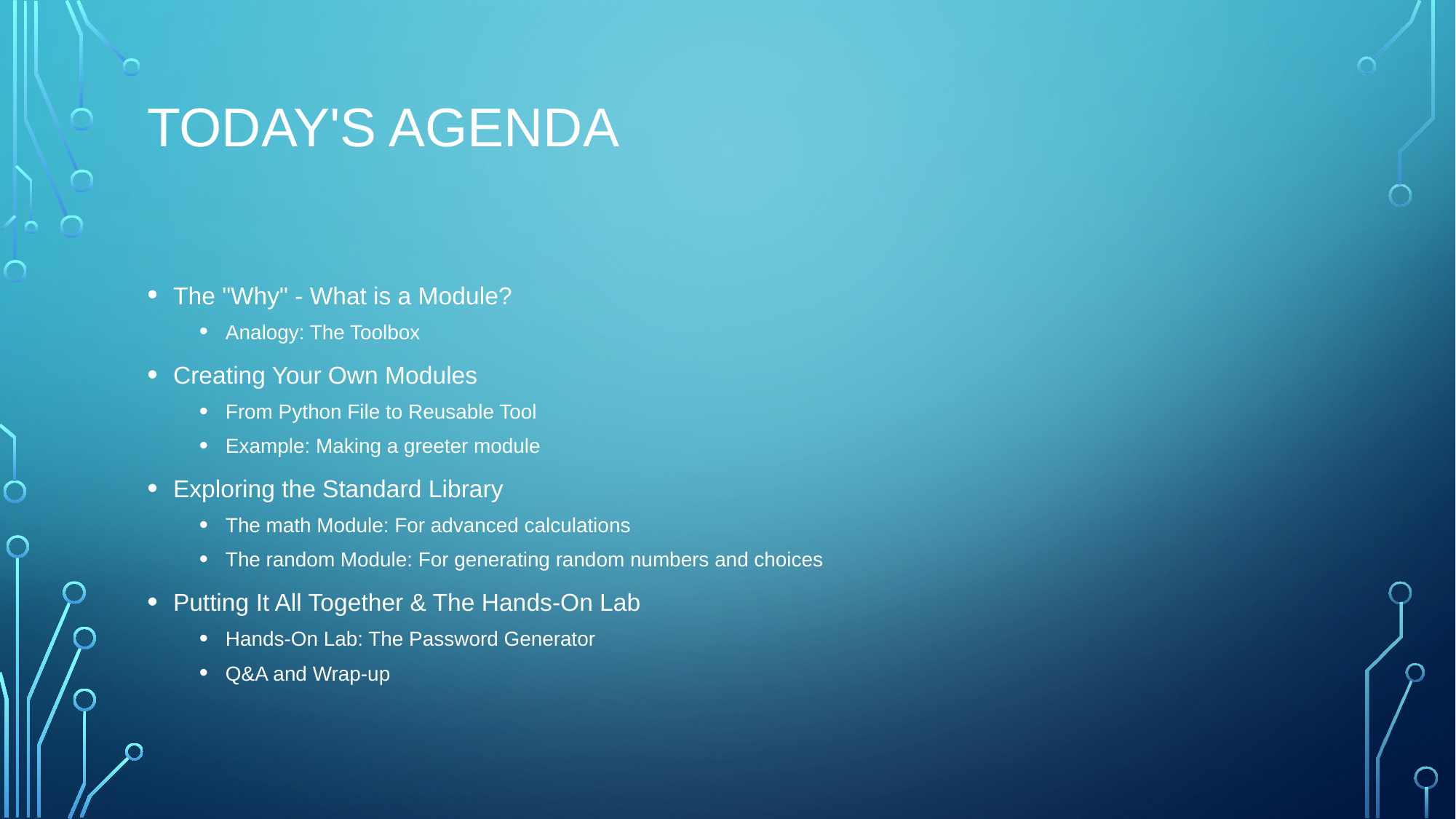

# TODAY'S AGENDA
The "Why" - What is a Module?
Analogy: The Toolbox
Creating Your Own Modules
From Python File to Reusable Tool
Example: Making a greeter module
Exploring the Standard Library
The math Module: For advanced calculations
The random Module: For generating random numbers and choices
Putting It All Together & The Hands-On Lab
Hands-On Lab: The Password Generator
Q&A and Wrap-up